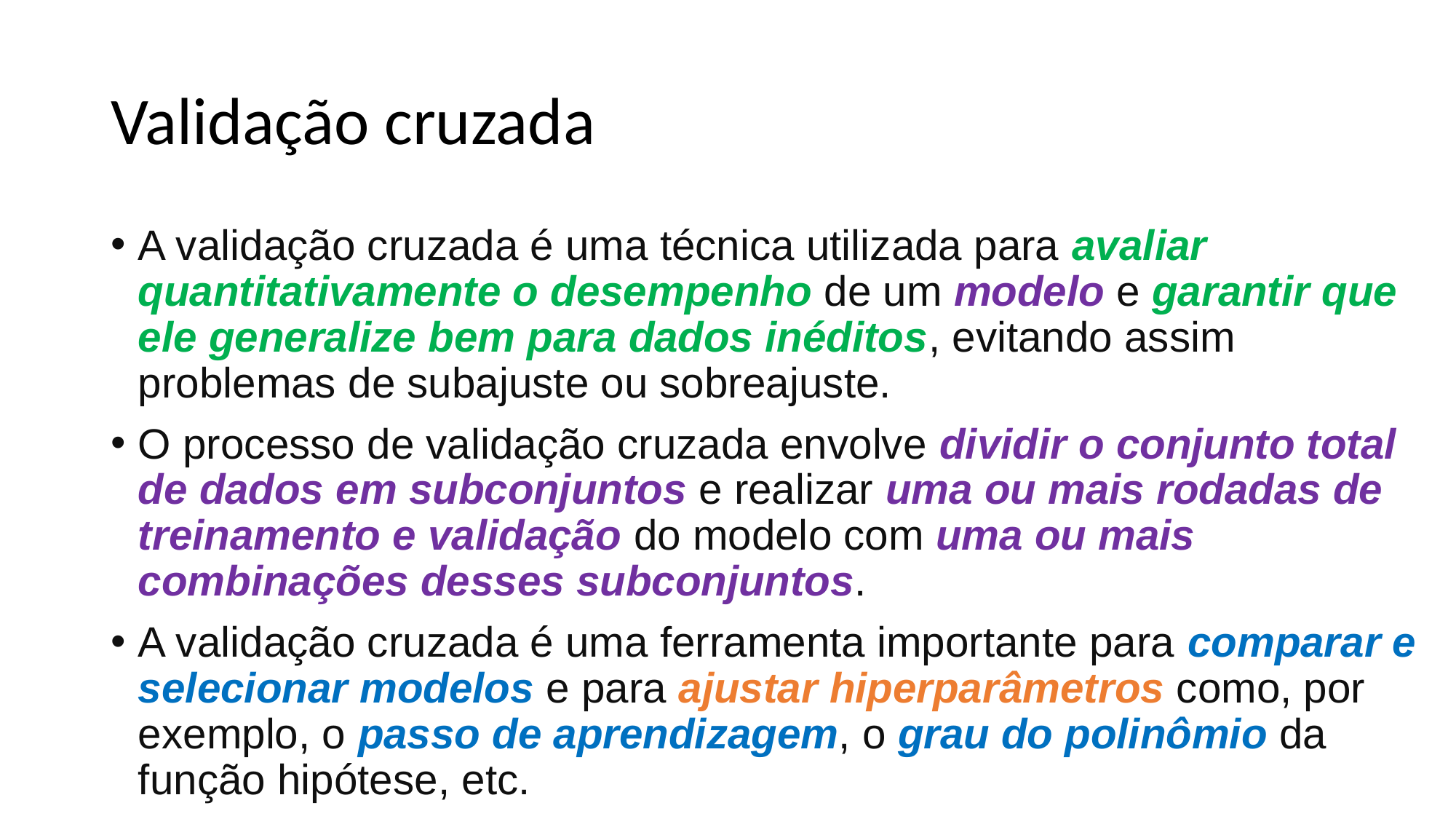

# Validação cruzada
A validação cruzada é uma técnica utilizada para avaliar quantitativamente o desempenho de um modelo e garantir que ele generalize bem para dados inéditos, evitando assim problemas de subajuste ou sobreajuste.
O processo de validação cruzada envolve dividir o conjunto total de dados em subconjuntos e realizar uma ou mais rodadas de treinamento e validação do modelo com uma ou mais combinações desses subconjuntos.
A validação cruzada é uma ferramenta importante para comparar e selecionar modelos e para ajustar hiperparâmetros como, por exemplo, o passo de aprendizagem, o grau do polinômio da função hipótese, etc.